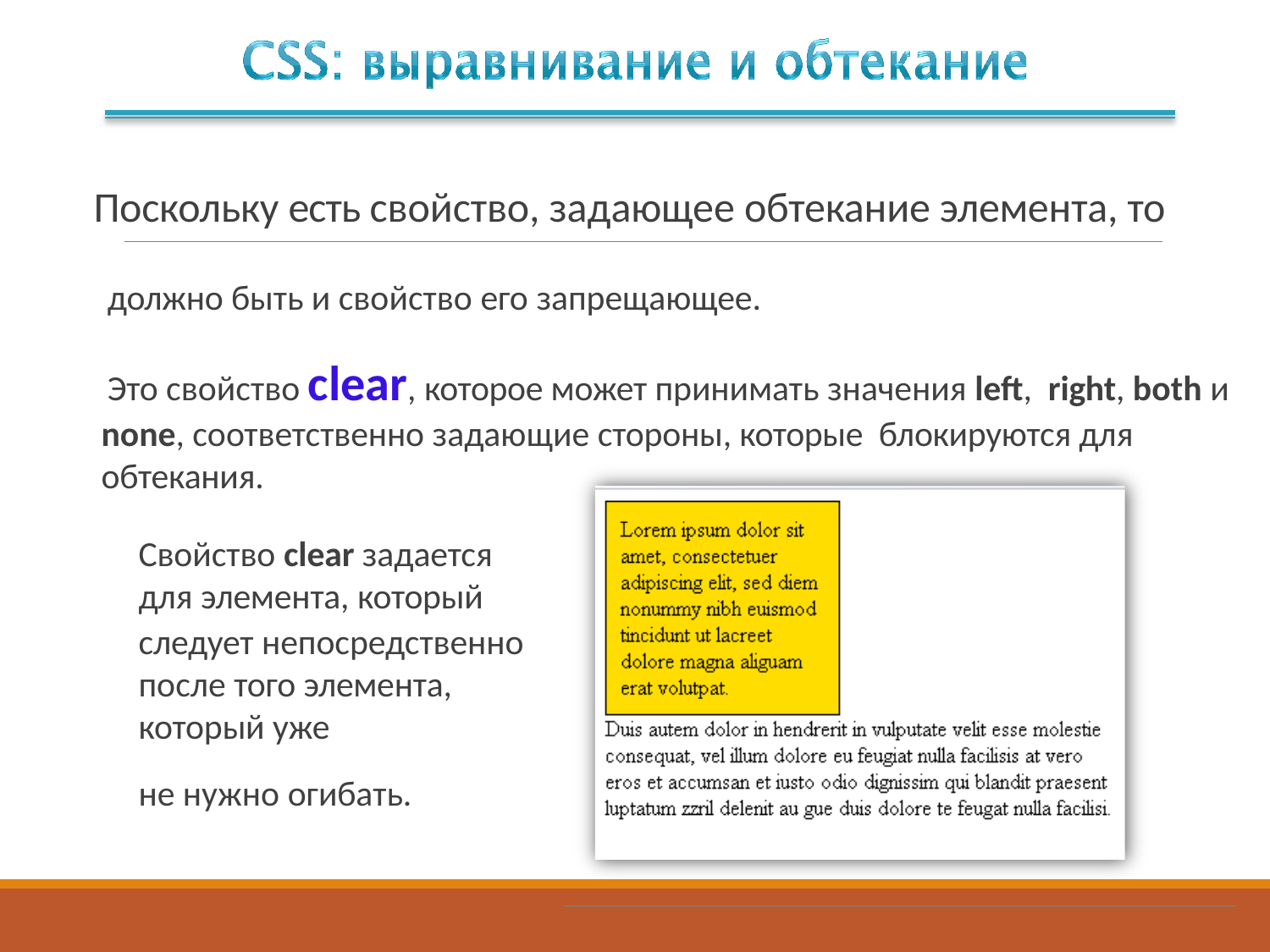

# Поскольку есть свойство, задающее обтекание элемента, то
должно быть и свойство его запрещающее.
Это свойство clear, которое может принимать значения left,  right, both и none, соответственно задающие стороны, которые  блокируются для обтекания.
Свойство clear задается  для элемента, который
следует непосредственно  после того элемента,  который уже
не нужно огибать.